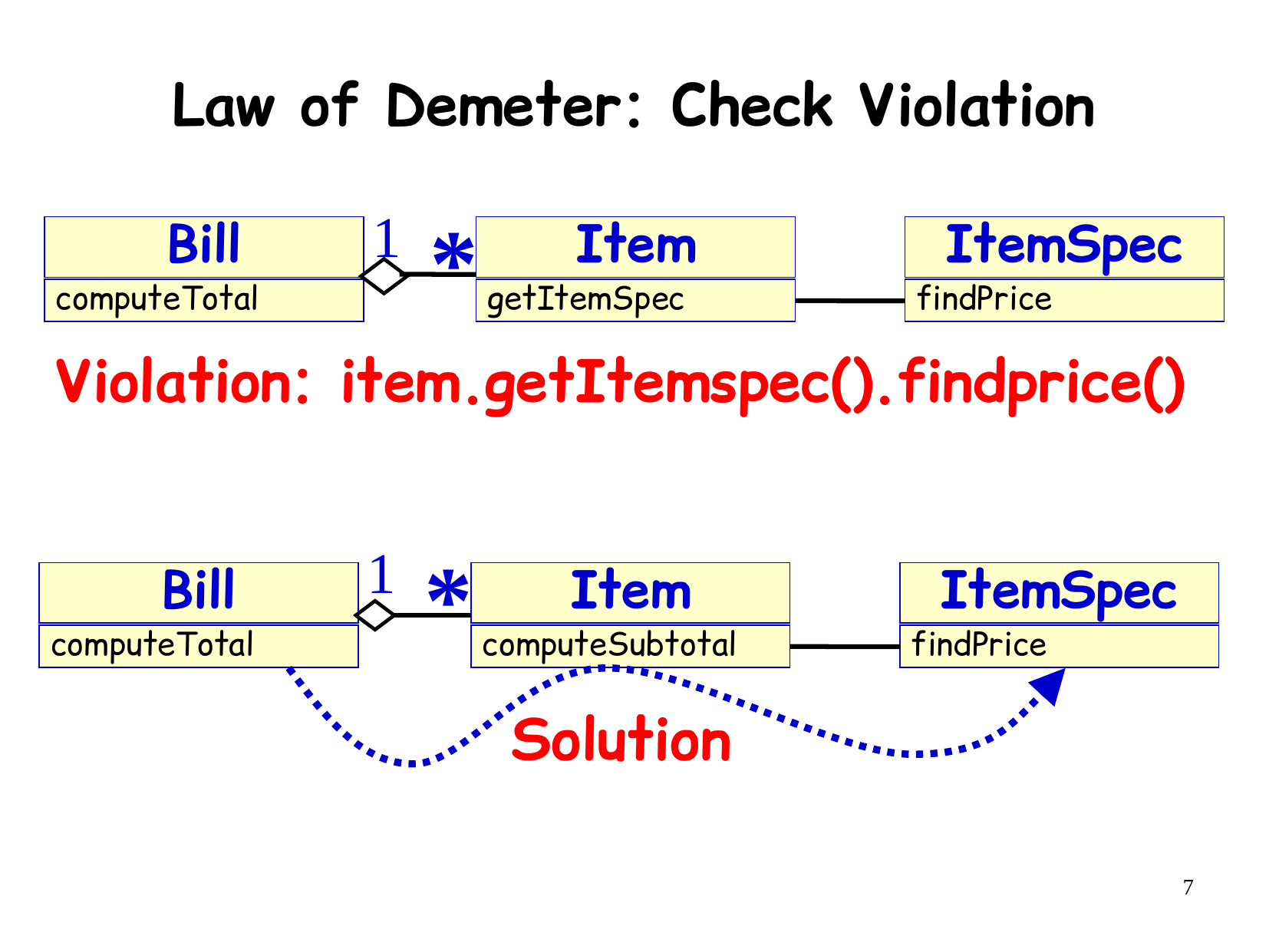

# Law of Demeter: Check Violation
1
Bill
Item
ItemSpec
computeTotal
getItemSpec
findPrice
*

Violation: item.getItemspec().findprice()
1
*
Bill
Item
ItemSpec
computeTotal
computeSubtotal
findPrice

Solution